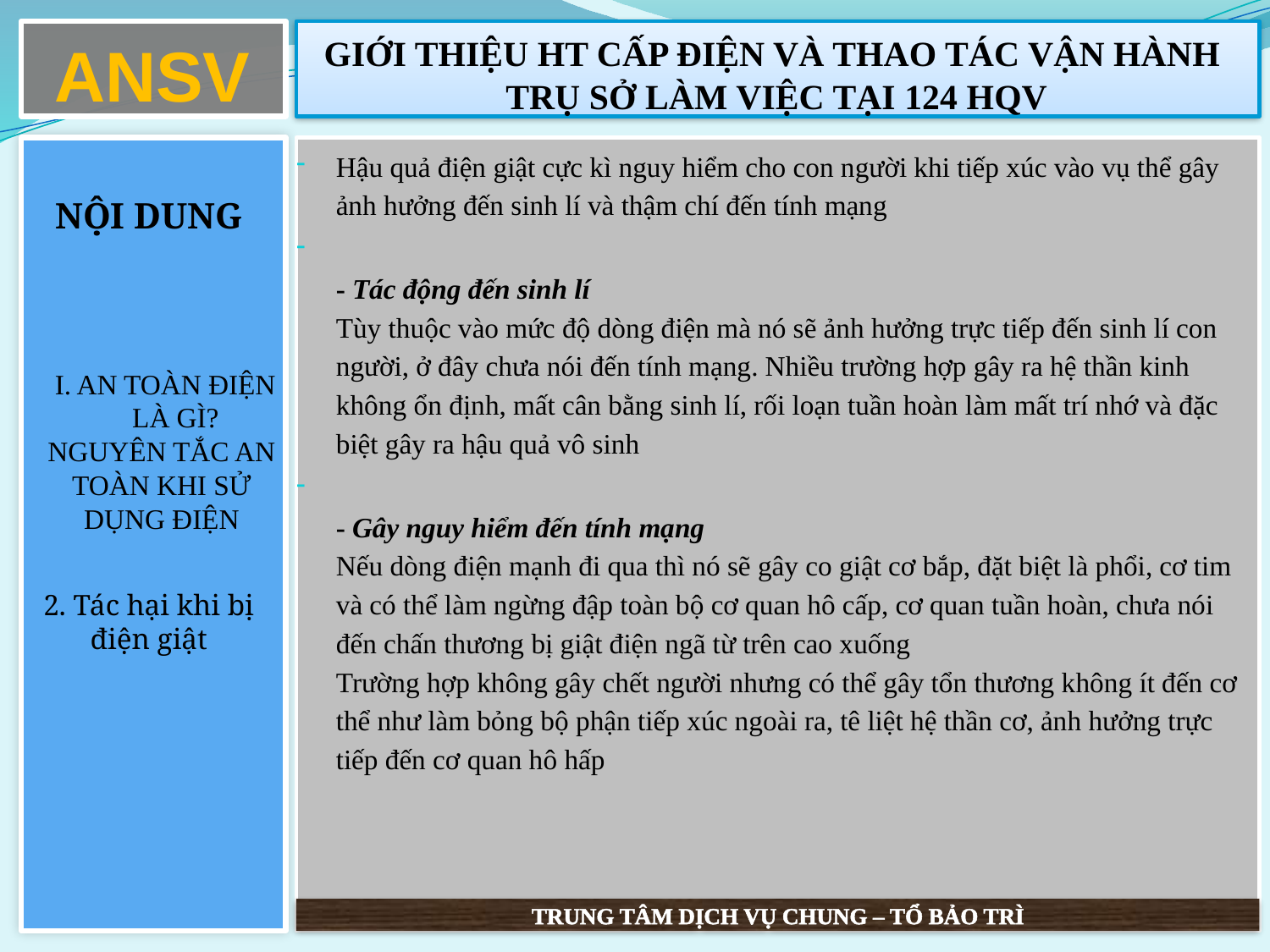

ANSV
# GIỚI THIỆU HT CẤP ĐIỆN VÀ THAO TÁC VẬN HÀNH TRỤ SỞ LÀM VIỆC TẠI 124 HQV

NỘI DUNG

 I. AN TOÀN ĐIỆN     LÀ GÌ? NGUYÊN TẮC AN TOÀN KHI SỬ DỤNG ĐIỆN
2. Tác hại khi bị điện giật
Hậu quả điện giật cực kì nguy hiểm cho con người khi tiếp xúc vào vụ thể gây ảnh hưởng đến sinh lí và thậm chí đến tính mạng
- Tác động đến sinh lí
Tùy thuộc vào mức độ dòng điện mà nó sẽ ảnh hưởng trực tiếp đến sinh lí con người, ở đây chưa nói đến tính mạng. Nhiều trường hợp gây ra hệ thần kinh không ổn định, mất cân bằng sinh lí, rối loạn tuần hoàn làm mất trí nhớ và đặc biệt gây ra hậu quả vô sinh
- Gây nguy hiểm đến tính mạng
Nếu dòng điện mạnh đi qua thì nó sẽ gây co giật cơ bắp, đặt biệt là phổi, cơ tim và có thể làm ngừng đập toàn bộ cơ quan hô cấp, cơ quan tuần hoàn, chưa nói đến chấn thương bị giật điện ngã từ trên cao xuống
Trường hợp không gây chết người nhưng có thể gây tổn thương không ít đến cơ thể như làm bỏng bộ phận tiếp xúc ngoài ra, tê liệt hệ thần cơ, ảnh hưởng trực tiếp đến cơ quan hô hấp
TRUNG TÂM DỊCH VỤ CHUNG – TỔ BẢO TRÌ